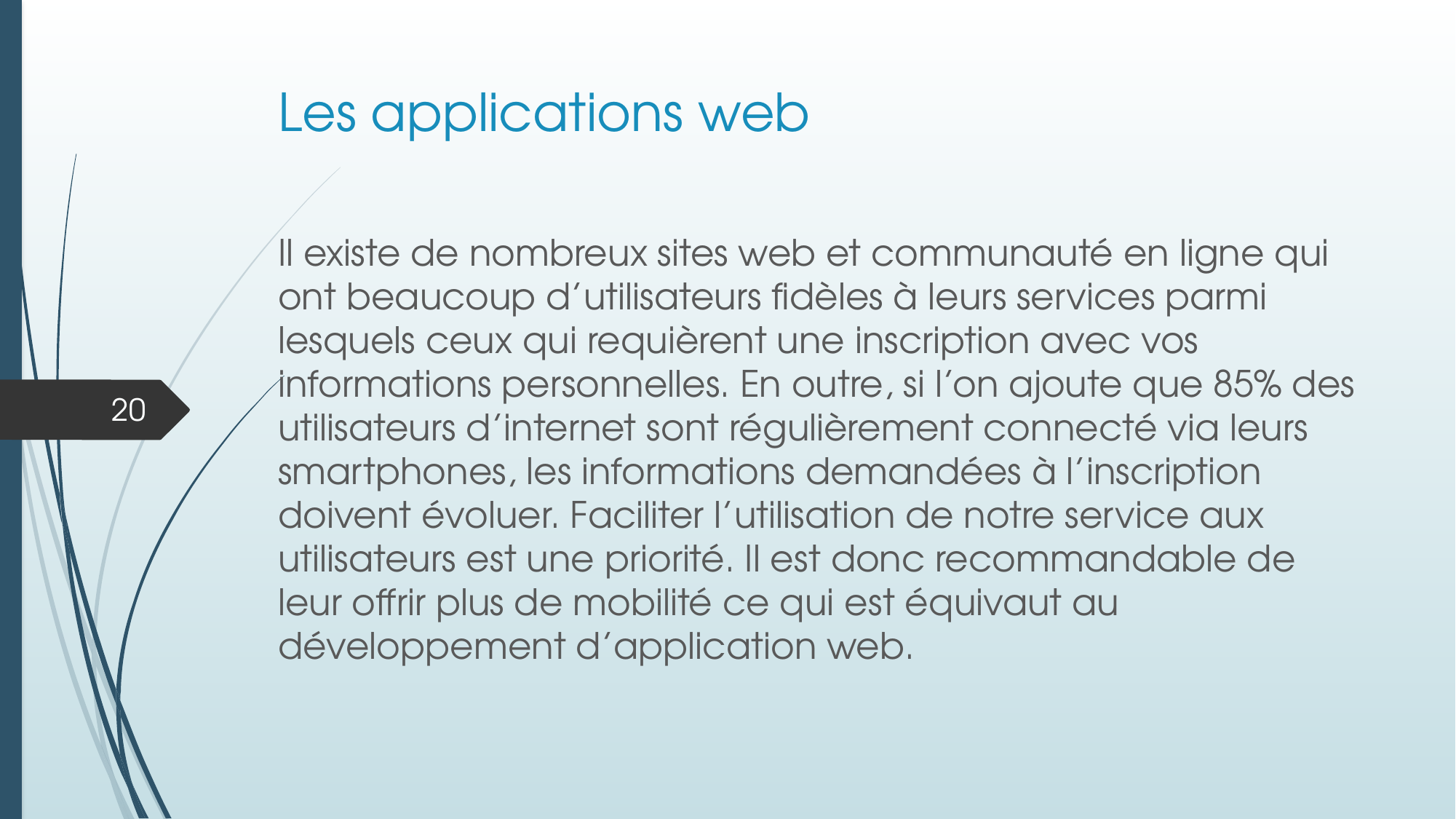

# Les applications web
Il existe de nombreux sites web et communauté en ligne qui ont beaucoup d’utilisateurs fidèles à leurs services parmi lesquels ceux qui requièrent une inscription avec vos informations personnelles. En outre, si l’on ajoute que 85% des utilisateurs d’internet sont régulièrement connecté via leurs smartphones, les informations demandées à l’inscription doivent évoluer. Faciliter l’utilisation de notre service aux utilisateurs est une priorité. Il est donc recommandable de leur offrir plus de mobilité ce qui est équivaut au développement d’application web.

20